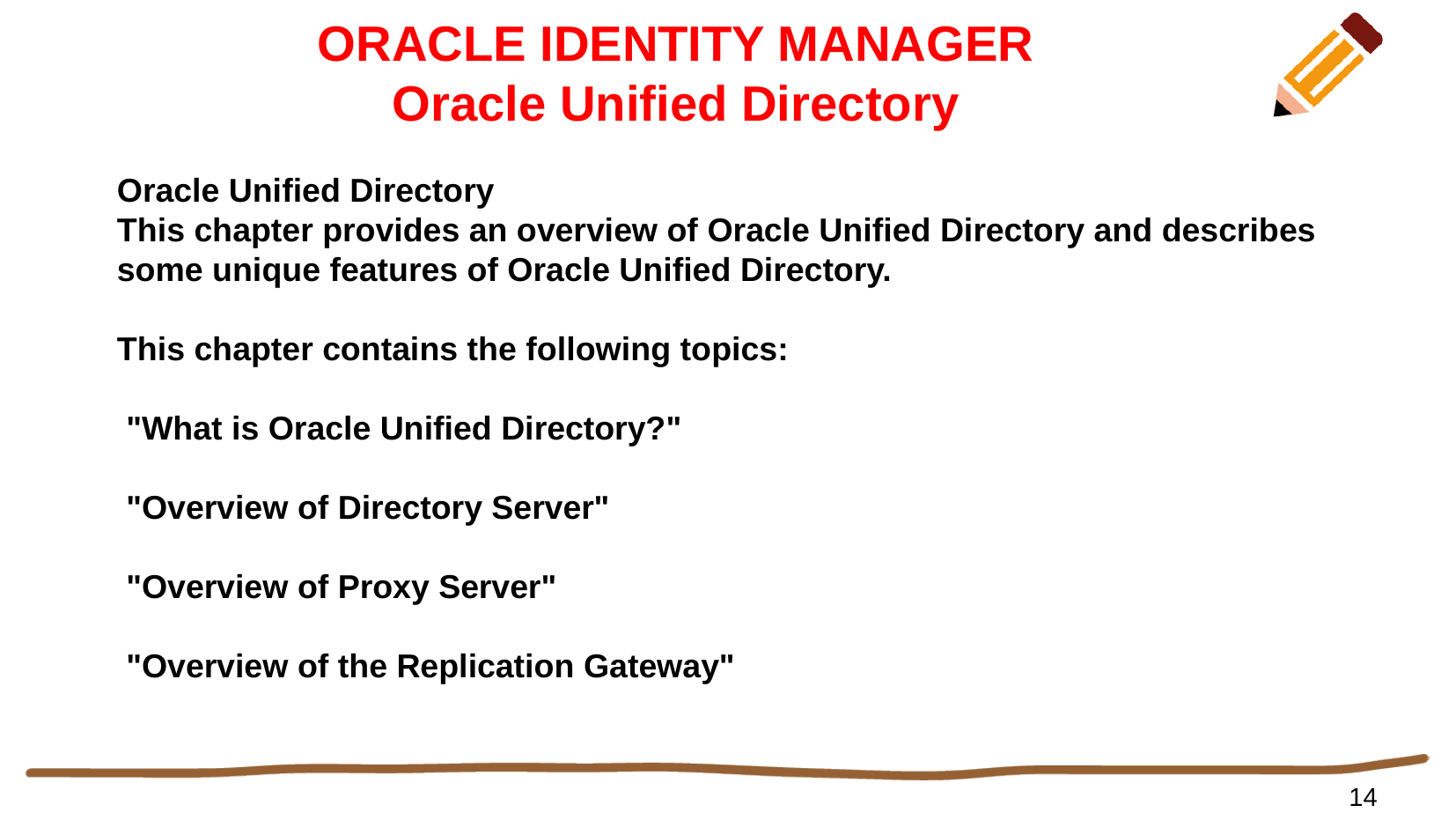

# ORACLE IDENTITY MANAGER Oracle Unified Directory
Oracle Unified Directory
This chapter provides an overview of Oracle Unified Directory and describes some unique features of Oracle Unified Directory.

This chapter contains the following topics:

 "What is Oracle Unified Directory?"

 "Overview of Directory Server"

 "Overview of Proxy Server"

 "Overview of the Replication Gateway"
14